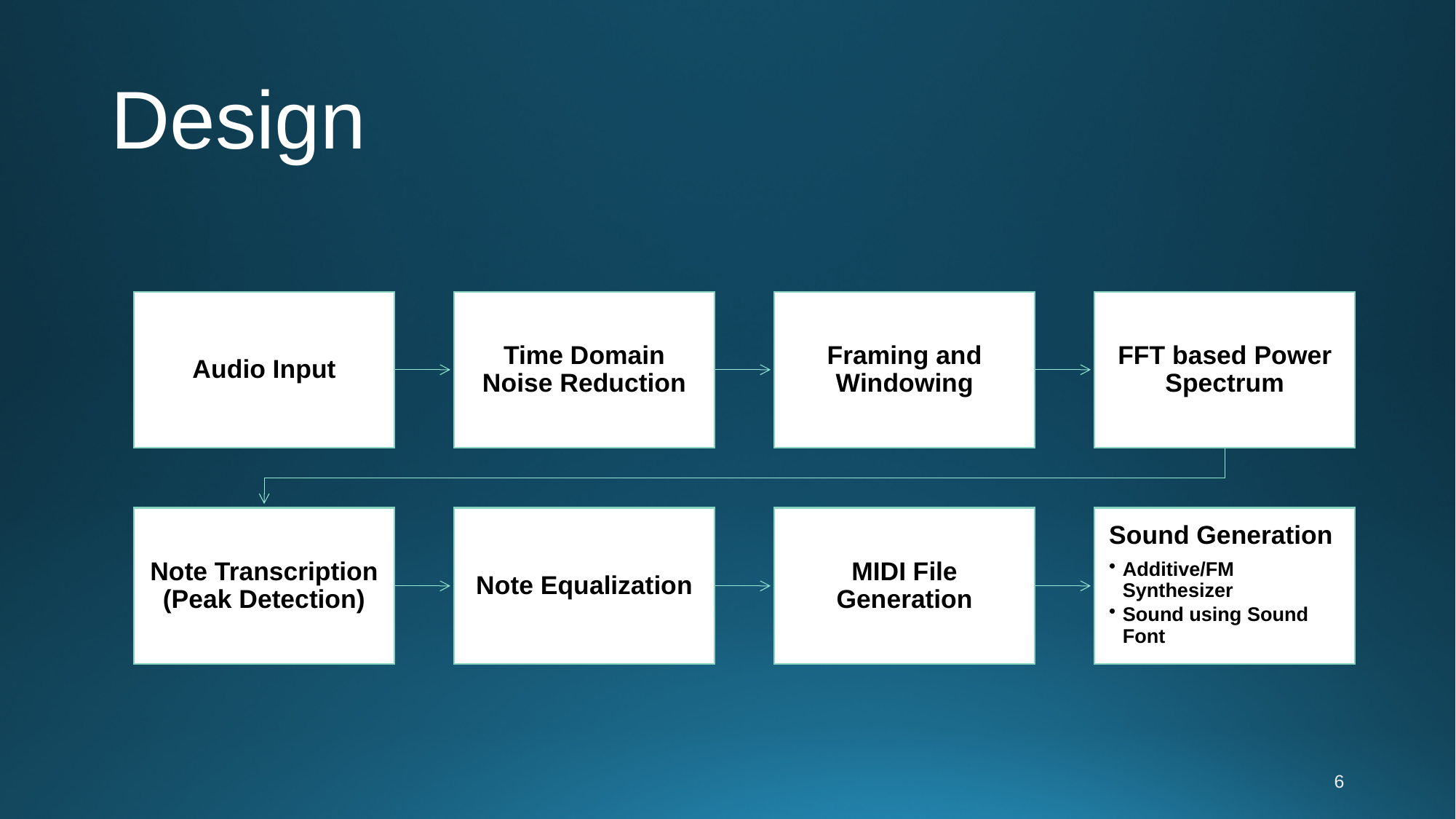

# Design

Audio Input

Time Domain Noise Reduction

Framing and Windowing

FFT based Power Spectrum

Note Transcription (Peak Detection)

Note Equalization

MIDI File Generation
Sound Generation
Additive/FM Synthesizer
Sound using Sound Font
6